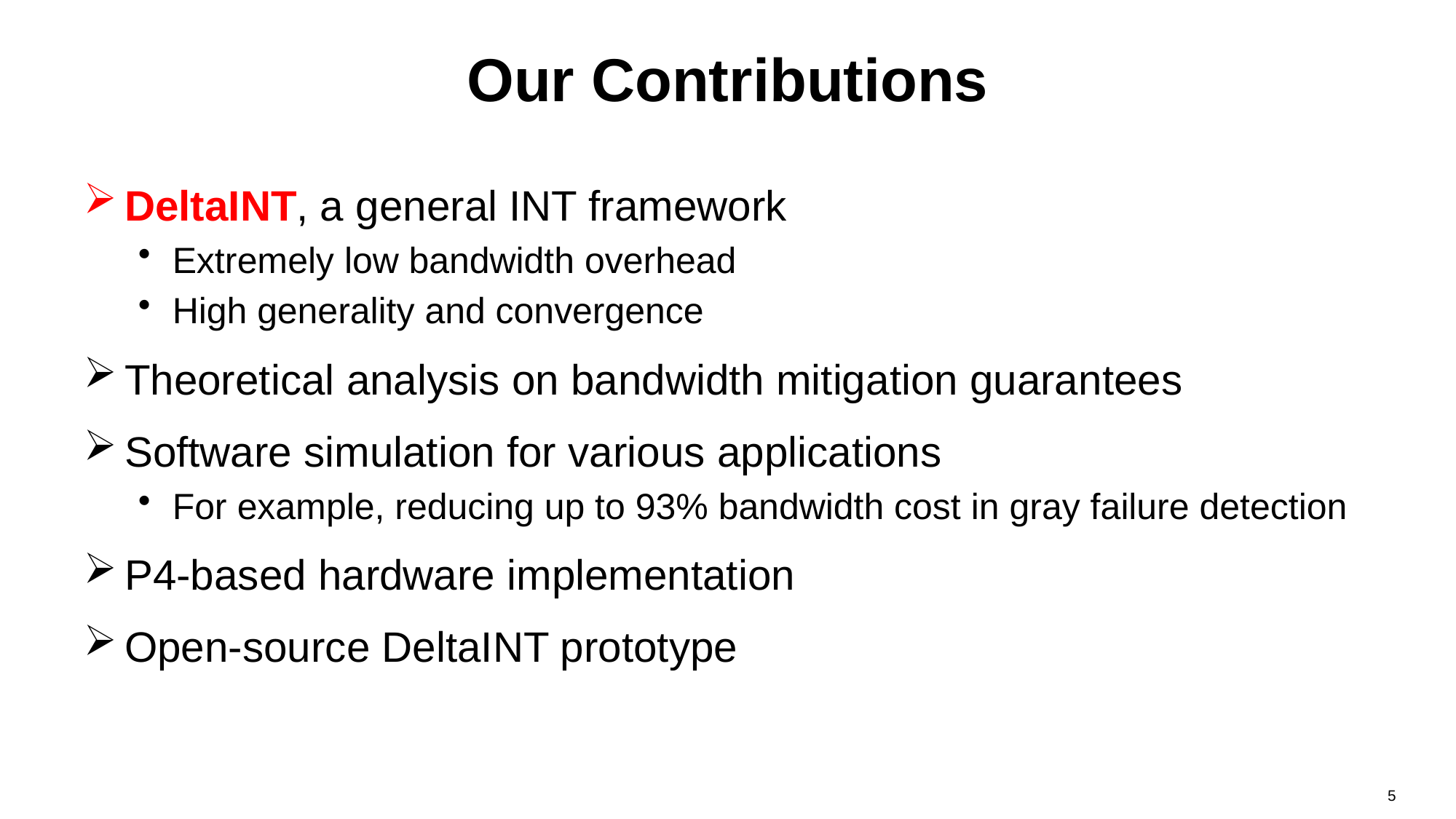

# Our Contributions
DeltaINT, a general INT framework
Extremely low bandwidth overhead
High generality and convergence
Theoretical analysis on bandwidth mitigation guarantees
Software simulation for various applications
For example, reducing up to 93% bandwidth cost in gray failure detection
P4-based hardware implementation
Open-source DeltaINT prototype
5